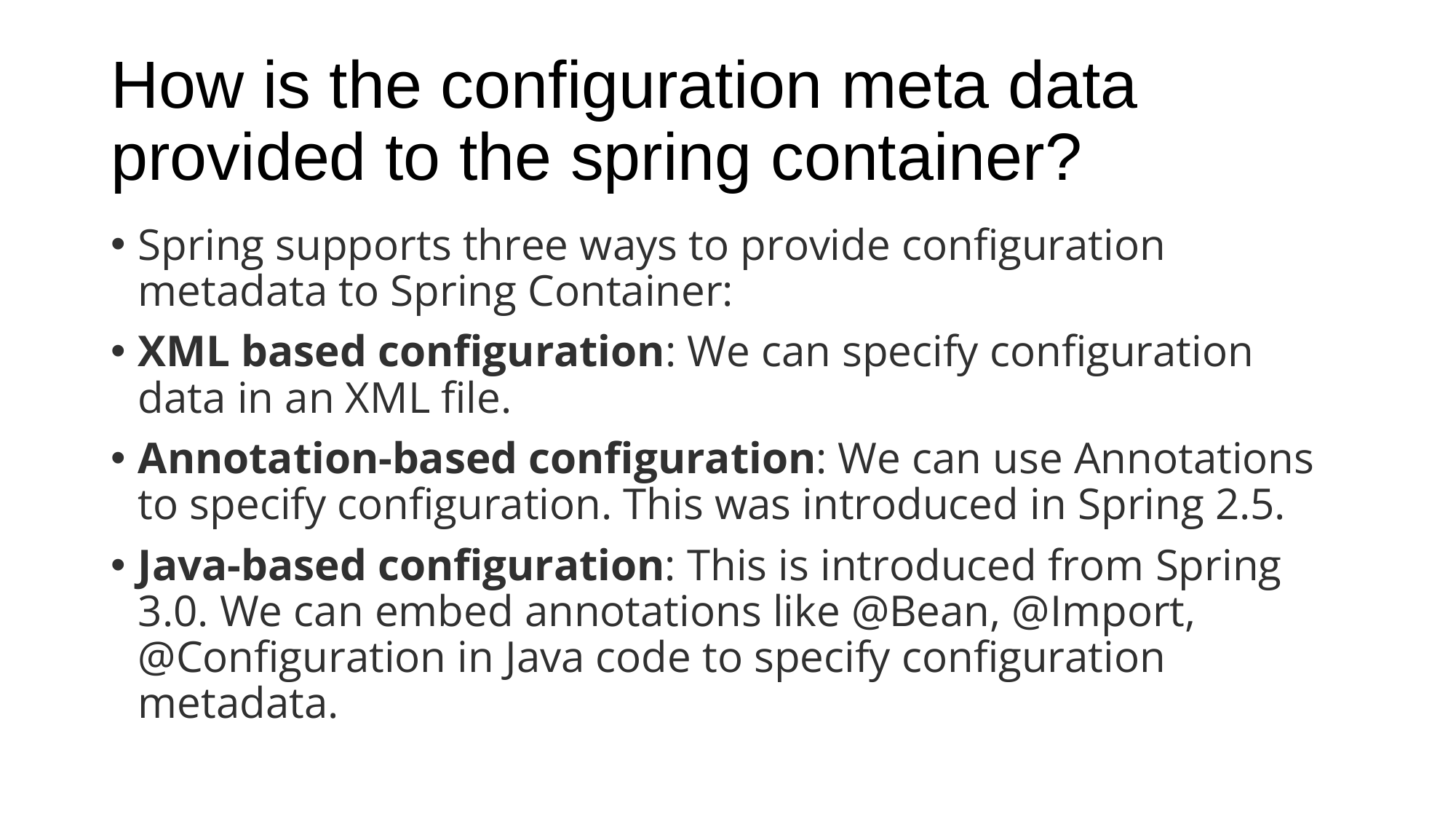

# How is the configuration meta data provided to the spring container?
Spring supports three ways to provide configuration metadata to Spring Container:
XML based configuration: We can specify configuration data in an XML file.
Annotation-based configuration: We can use Annotations to specify configuration. This was introduced in Spring 2.5.
Java-based configuration: This is introduced from Spring 3.0. We can embed annotations like @Bean, @Import, @Configuration in Java code to specify configuration metadata.